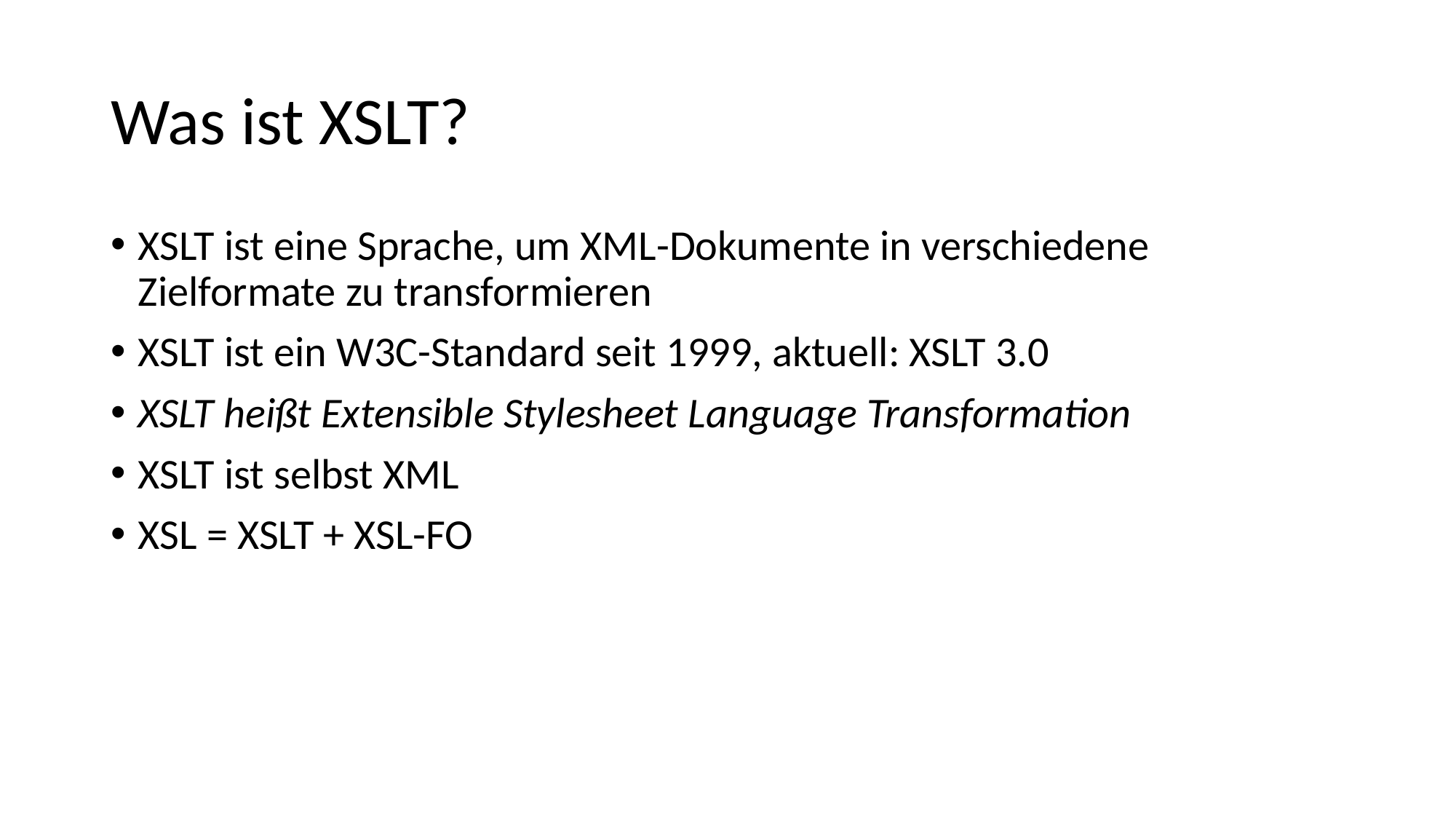

# Was ist XSLT?
XSLT ist eine Sprache, um XML-Dokumente in verschiedene Zielformate zu transformieren
XSLT ist ein W3C-Standard seit 1999, aktuell: XSLT 3.0
XSLT heißt Extensible Stylesheet Language Transformation
XSLT ist selbst XML
XSL = XSLT + XSL-FO